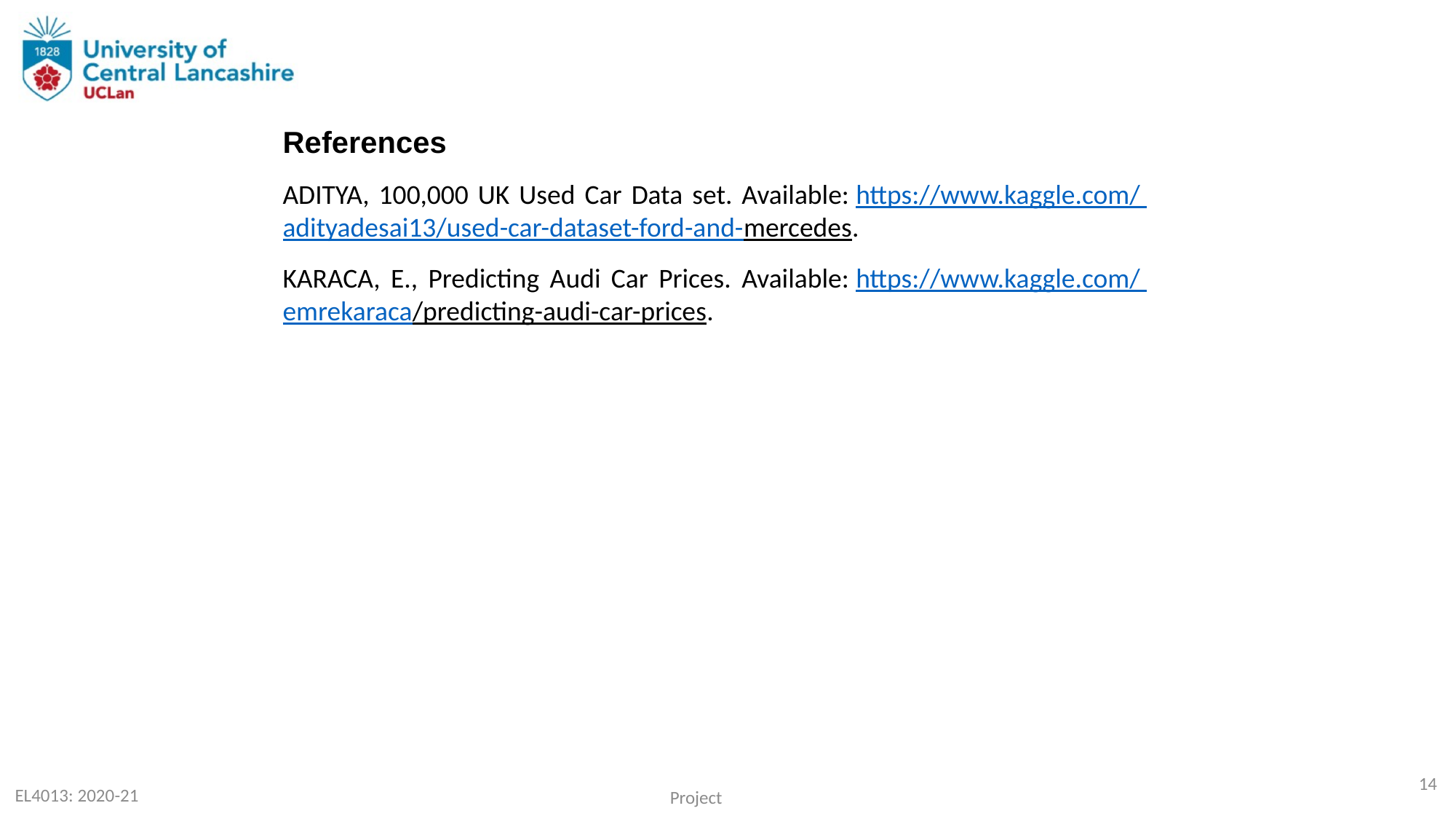

References
ADITYA, 100,000 UK Used Car Data set. Available: https://www.kaggle.com/ adityadesai13/used-car-dataset-ford-and-mercedes.
KARACA, E., Predicting Audi Car Prices. Available: https://www.kaggle.com/ emrekaraca/predicting-audi-car-prices.
14

EL4013: 2020-21
Project